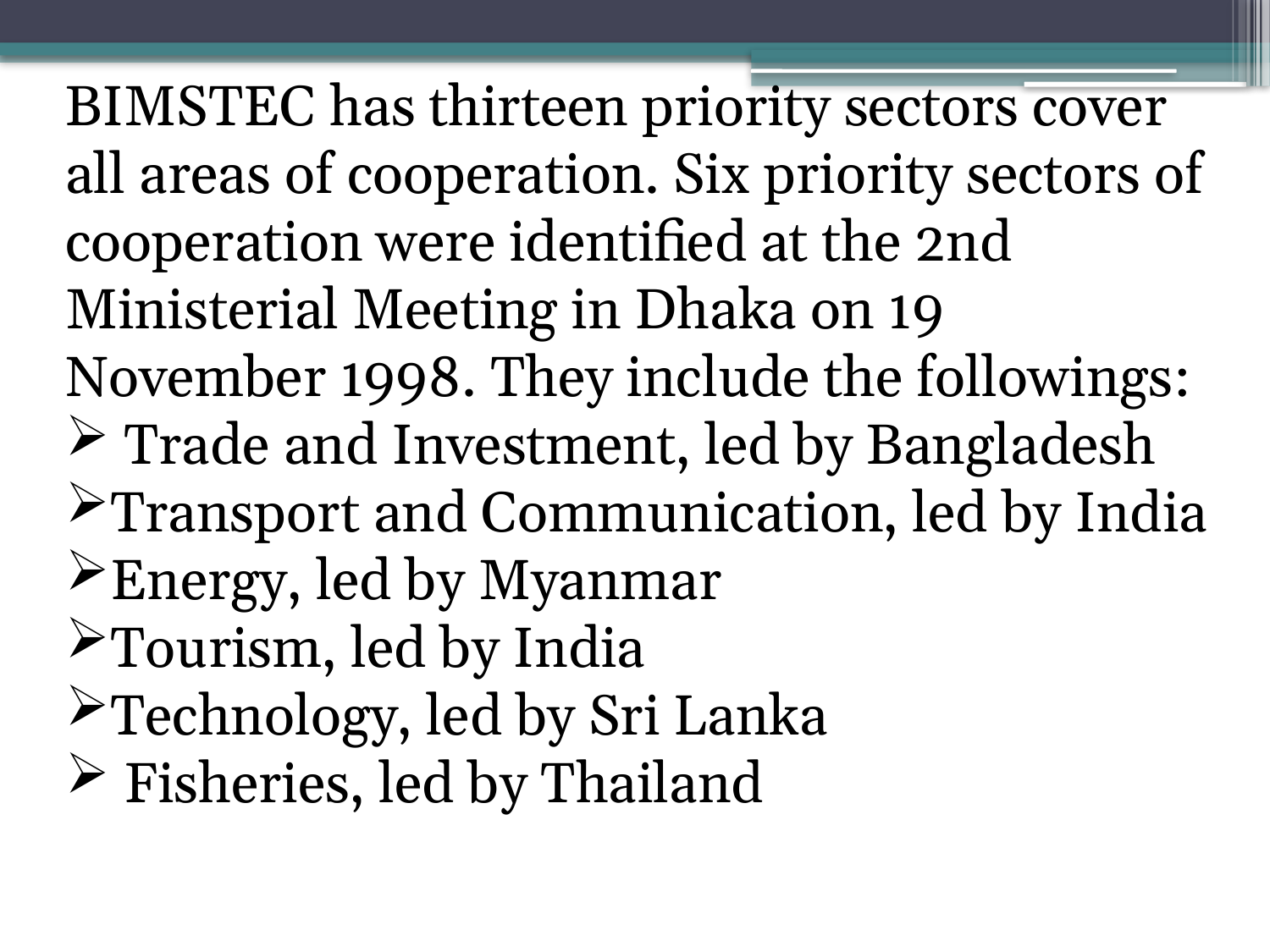

BIMSTEC has thirteen priority sectors cover all areas of cooperation. Six priority sectors of cooperation were identified at the 2nd Ministerial Meeting in Dhaka on 19 November 1998. They include the followings:
 Trade and Investment, led by Bangladesh
Transport and Communication, led by India
Energy, led by Myanmar
Tourism, led by India
Technology, led by Sri Lanka
 Fisheries, led by Thailand